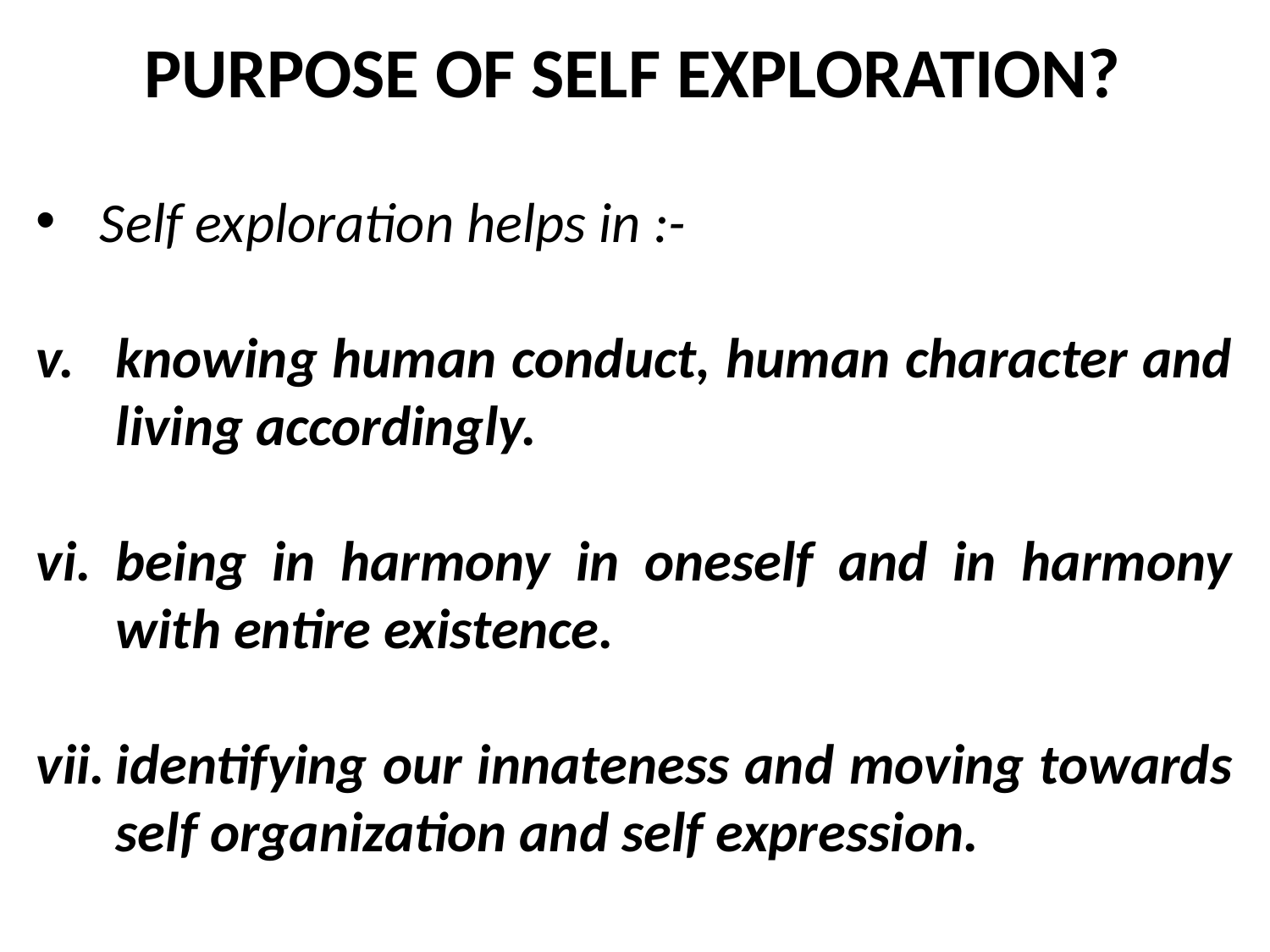

PURPOSE OF SELF EXPLORATION?
Self exploration helps in :-

knowing human conduct, human character and living accordingly.

being in harmony in oneself and in harmony with entire existence.

identifying our innateness and moving towards self organization and self expression.